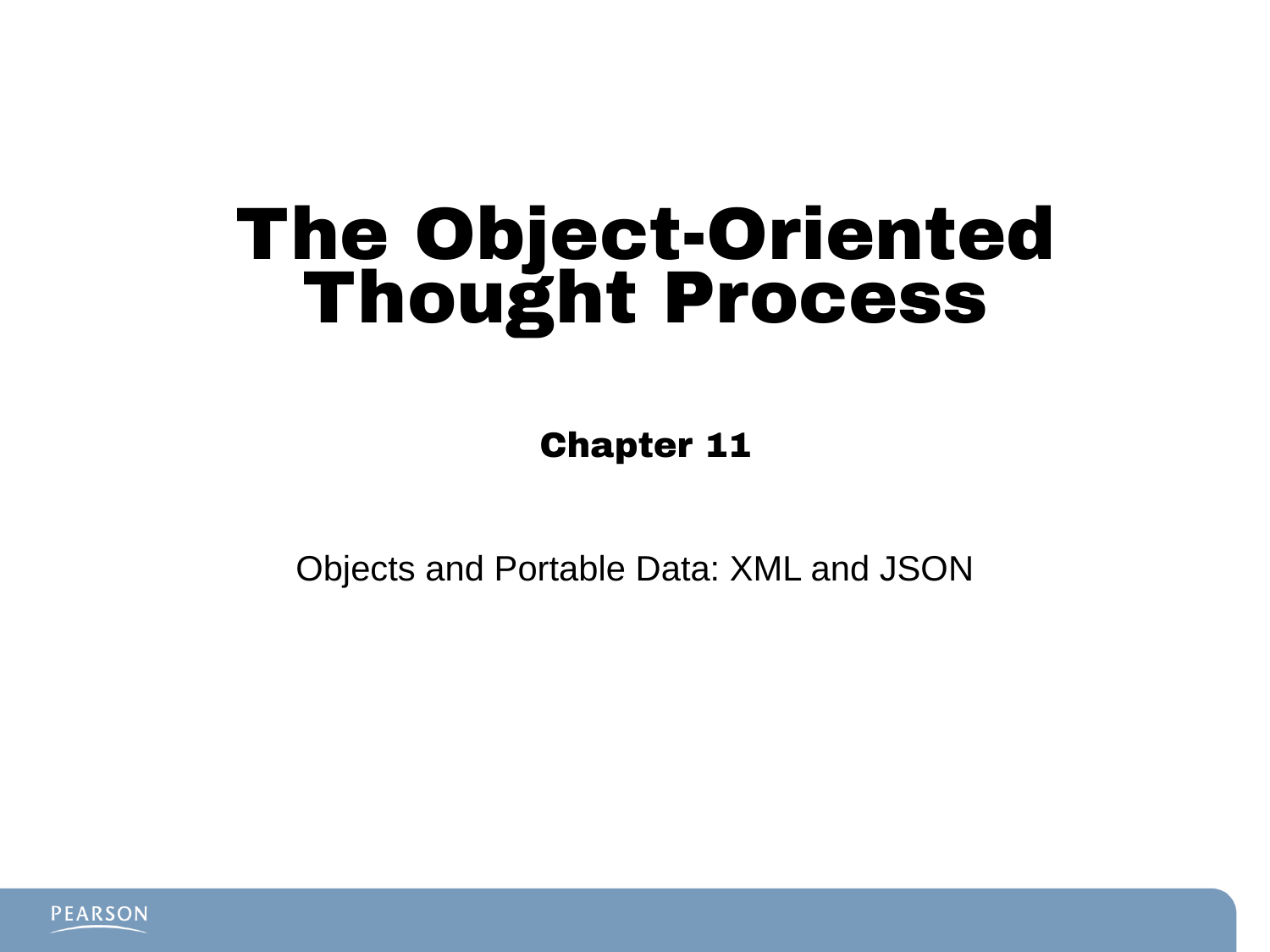

# The Object-Oriented Thought Process Chapter 11
Objects and Portable Data: XML and JSON